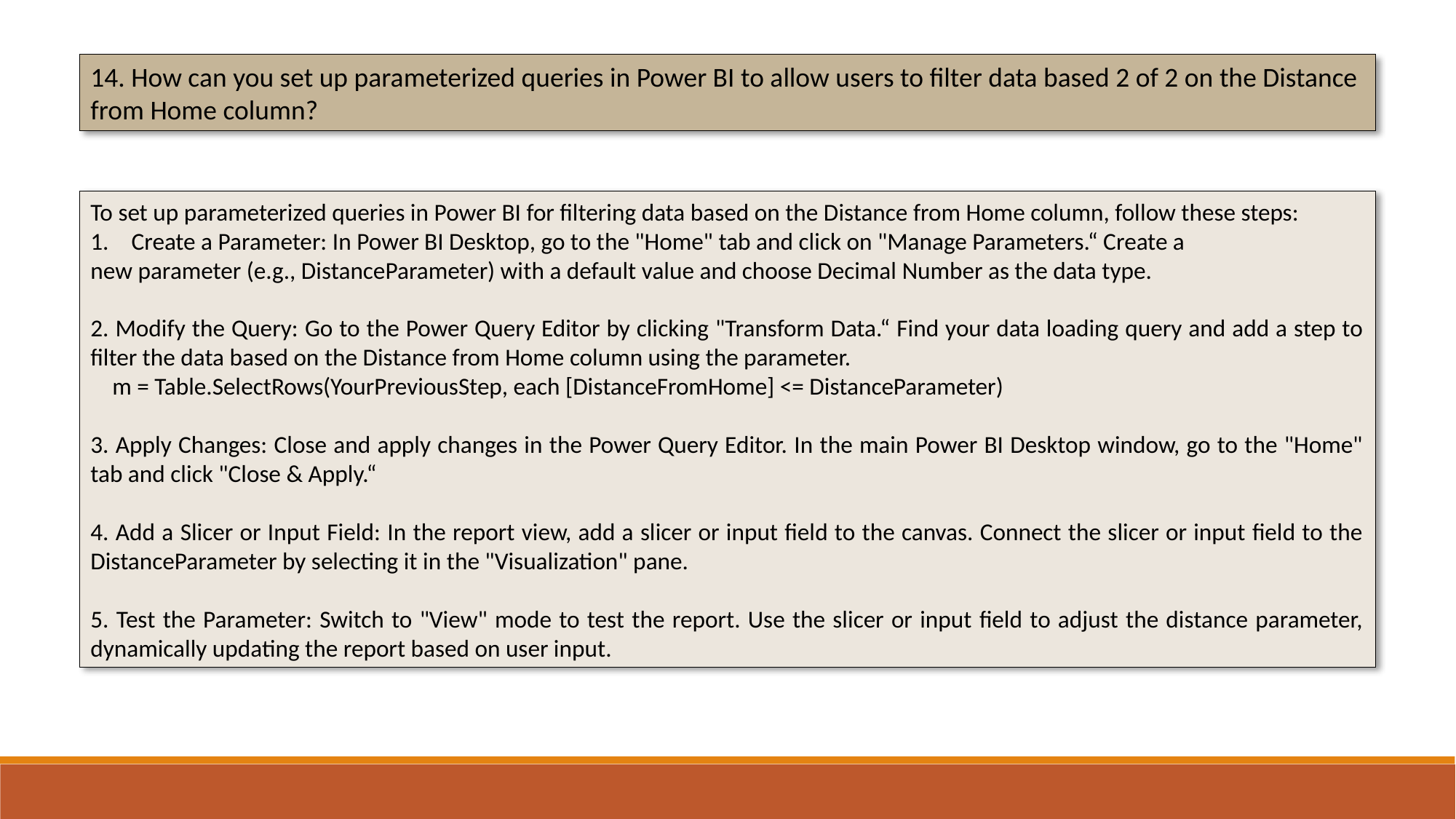

14. How can you set up parameterized queries in Power BI to allow users to filter data based 2 of 2 on the Distance from Home column?
To set up parameterized queries in Power BI for filtering data based on the Distance from Home column, follow these steps:
Create a Parameter: In Power BI Desktop, go to the "Home" tab and click on "Manage Parameters.“ Create a
new parameter (e.g., DistanceParameter) with a default value and choose Decimal Number as the data type.

2. Modify the Query: Go to the Power Query Editor by clicking "Transform Data.“ Find your data loading query and add a step to filter the data based on the Distance from Home column using the parameter.
    m = Table.SelectRows(YourPreviousStep, each [DistanceFromHome] <= DistanceParameter)

3. Apply Changes: Close and apply changes in the Power Query Editor. In the main Power BI Desktop window, go to the "Home" tab and click "Close & Apply.“

4. Add a Slicer or Input Field: In the report view, add a slicer or input field to the canvas. Connect the slicer or input field to the DistanceParameter by selecting it in the "Visualization" pane.

5. Test the Parameter: Switch to "View" mode to test the report. Use the slicer or input field to adjust the distance parameter, dynamically updating the report based on user input.